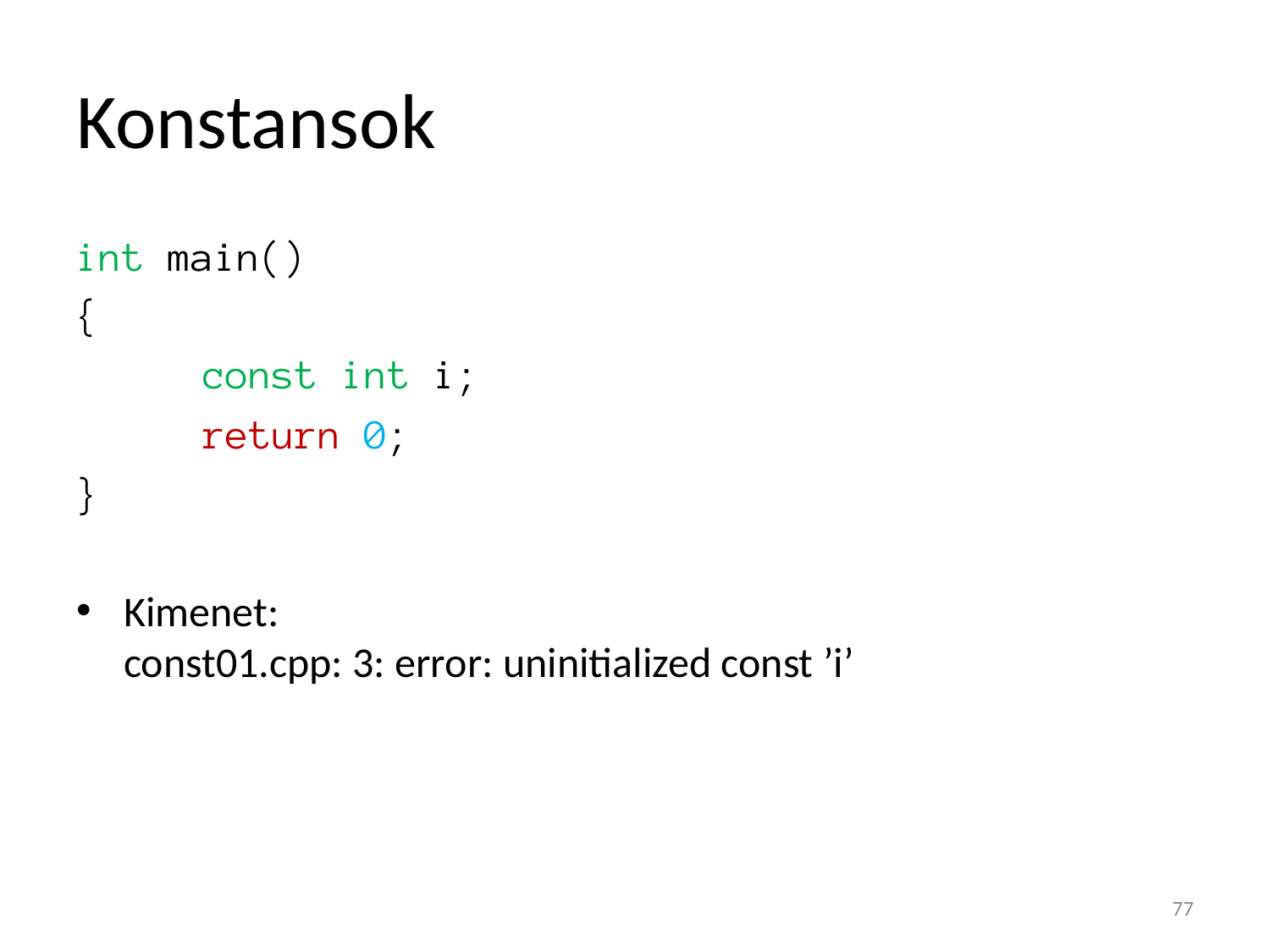

# Konstansok
int main()
{
	const int i;
	return 0;
}

Kimenet:
const01.cpp: 3: error: uninitialized const ’i’
77